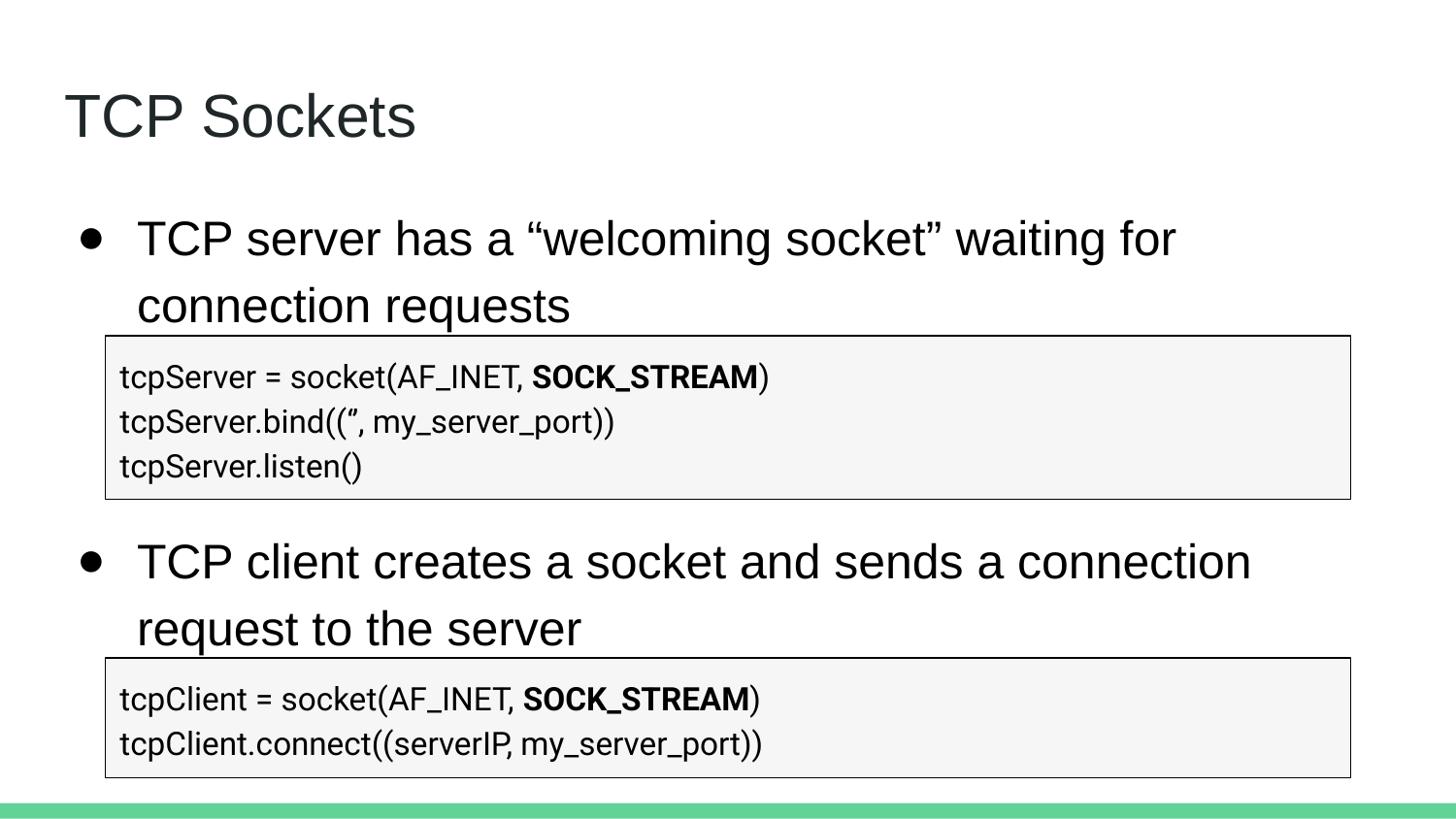

# TCP Sockets
TCP server has a “welcoming socket” waiting for connection requests

TCP client creates a socket and sends a connection request to the server
tcpServer = socket(AF_INET, SOCK_STREAM)
tcpServer.bind((‘’, my_server_port))
tcpServer.listen()
tcpClient = socket(AF_INET, SOCK_STREAM)
tcpClient.connect((serverIP, my_server_port))